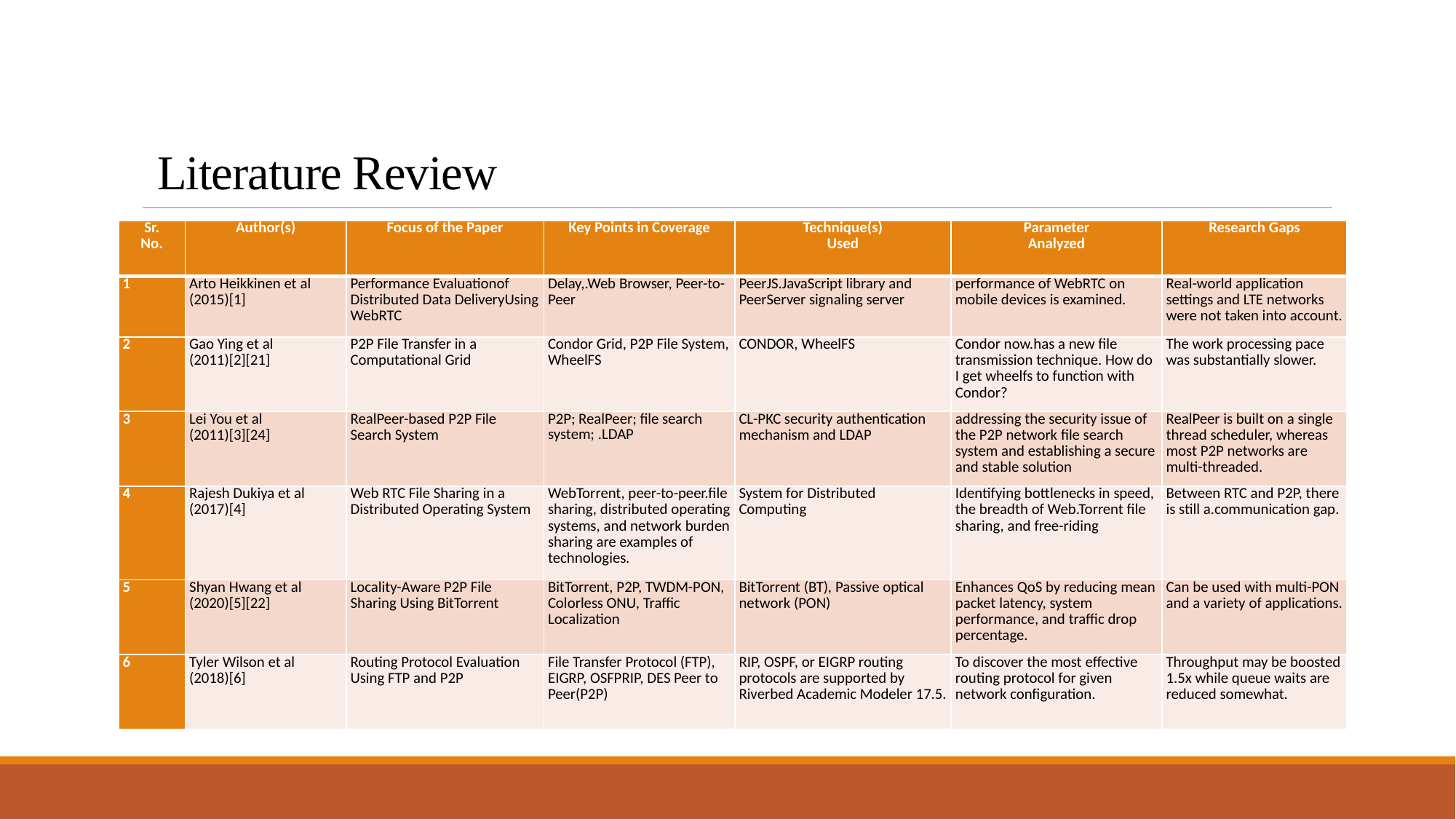

# Literature Review
| Sr. No. | Author(s) | Focus of the Paper | Key Points in Coverage | Technique(s) Used | Parameter Analyzed | Research Gaps |
| --- | --- | --- | --- | --- | --- | --- |
| 1 | Arto Heikkinen et al (2015)[1] | Performance Evaluationof Distributed Data DeliveryUsing WebRTC | Delay,.Web Browser, Peer-to-Peer | PeerJS.JavaScript library and PeerServer signaling server | performance of WebRTC on mobile devices is examined. | Real-world application settings and LTE networks were not taken into account. |
| 2 | Gao Ying et al (2011)[2][21] | P2P File Transfer in a Computational Grid | Condor Grid, P2P File System, WheelFS | CONDOR, WheelFS | Condor now.has a new file transmission technique. How do I get wheelfs to function with Condor? | The work processing pace was substantially slower. |
| 3 | Lei You et al (2011)[3][24] | RealPeer-based P2P File Search System | P2P; RealPeer; file search system; .LDAP | CL-PKC security authentication mechanism and LDAP | addressing the security issue of the P2P network file search system and establishing a secure and stable solution | RealPeer is built on a single thread scheduler, whereas most P2P networks are multi-threaded. |
| 4 | Rajesh Dukiya et al (2017)[4] | Web RTC File Sharing in a Distributed Operating System | WebTorrent, peer-to-peer.file sharing, distributed operating systems, and network burden sharing are examples of technologies. | System for Distributed Computing | Identifying bottlenecks in speed, the breadth of Web.Torrent file sharing, and free-riding | Between RTC and P2P, there is still a.communication gap. |
| 5 | Shyan Hwang et al (2020)[5][22] | Locality-Aware P2P File Sharing Using BitTorrent | BitTorrent, P2P, TWDM-PON, Colorless ONU, Traffic Localization | BitTorrent (BT), Passive optical network (PON) | Enhances QoS by reducing mean packet latency, system performance, and traffic drop percentage. | Can be used with multi-PON and a variety of applications. |
| 6 | Tyler Wilson et al (2018)[6] | Routing Protocol Evaluation Using FTP and P2P | File Transfer Protocol (FTP), EIGRP, OSFPRIP, DES Peer to Peer(P2P) | RIP, OSPF, or EIGRP routing protocols are supported by Riverbed Academic Modeler 17.5. | To discover the most effective routing protocol for given network configuration. | Throughput may be boosted 1.5x while queue waits are reduced somewhat. |